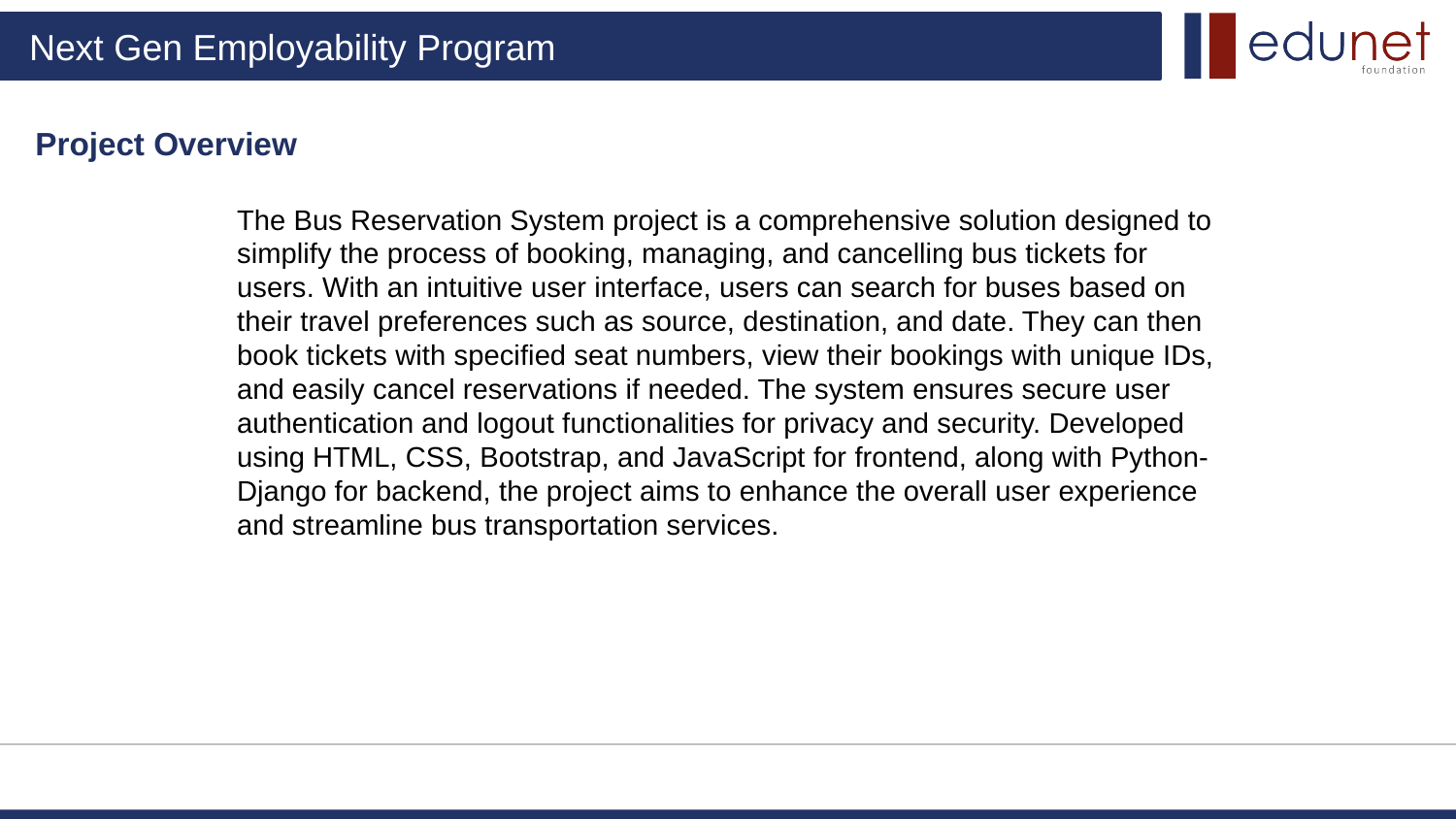

Project Overview
The Bus Reservation System project is a comprehensive solution designed to simplify the process of booking, managing, and cancelling bus tickets for users. With an intuitive user interface, users can search for buses based on their travel preferences such as source, destination, and date. They can then book tickets with specified seat numbers, view their bookings with unique IDs, and easily cancel reservations if needed. The system ensures secure user authentication and logout functionalities for privacy and security. Developed using HTML, CSS, Bootstrap, and JavaScript for frontend, along with Python-Django for backend, the project aims to enhance the overall user experience and streamline bus transportation services.